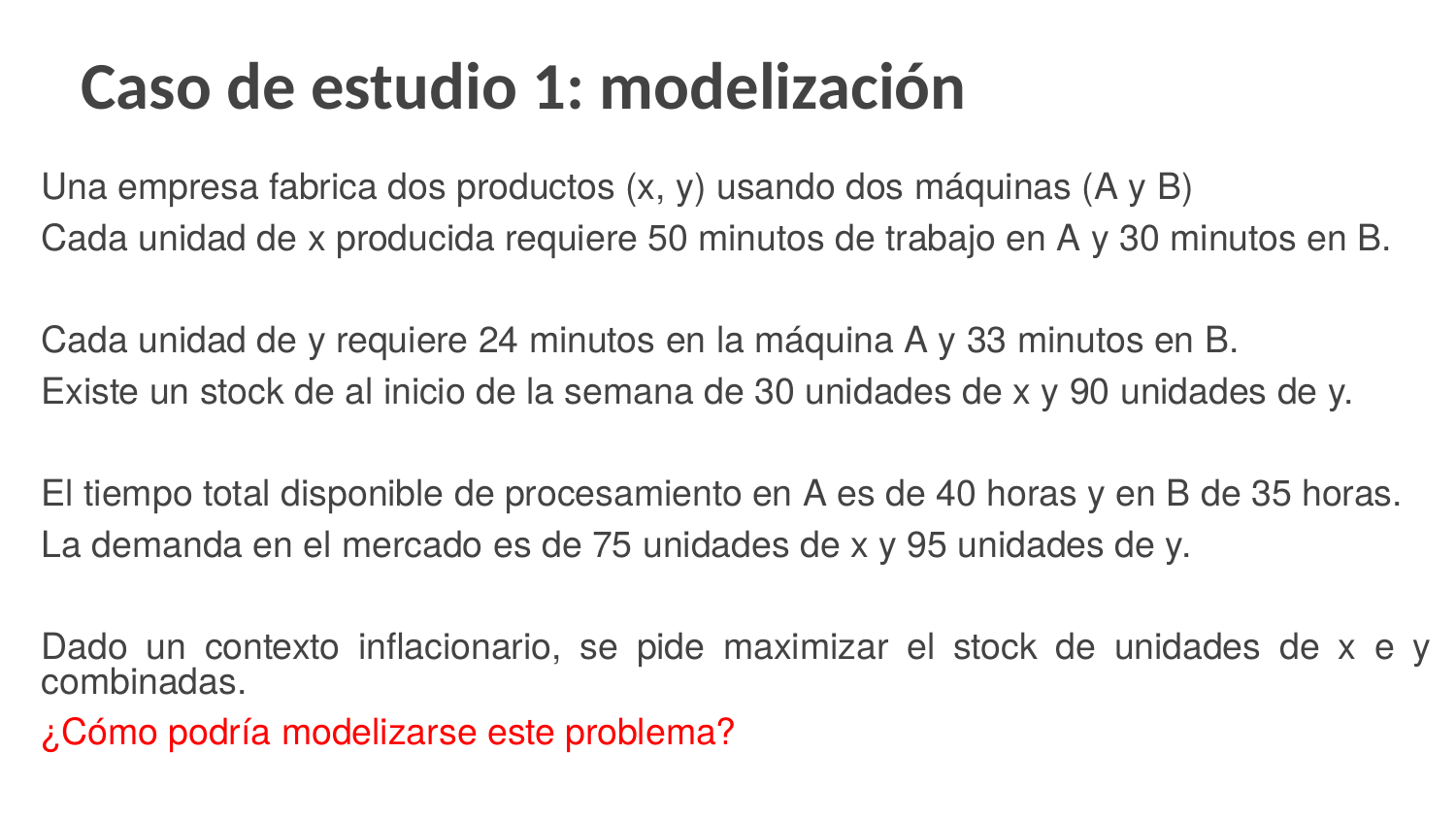

# Caso de estudio 1: modelización
Una empresa fabrica dos productos (x, y) usando dos máquinas (A y B)
Cada unidad de x producida requiere 50 minutos de trabajo en A y 30 minutos en B.

Cada unidad de y requiere 24 minutos en la máquina A y 33 minutos en B.
Existe un stock de al inicio de la semana de 30 unidades de x y 90 unidades de y.

El tiempo total disponible de procesamiento en A es de 40 horas y en B de 35 horas.
La demanda en el mercado es de 75 unidades de x y 95 unidades de y.

Dado un contexto inflacionario, se pide maximizar el stock de unidades de x e y combinadas.
¿Cómo podría modelizarse este problema?